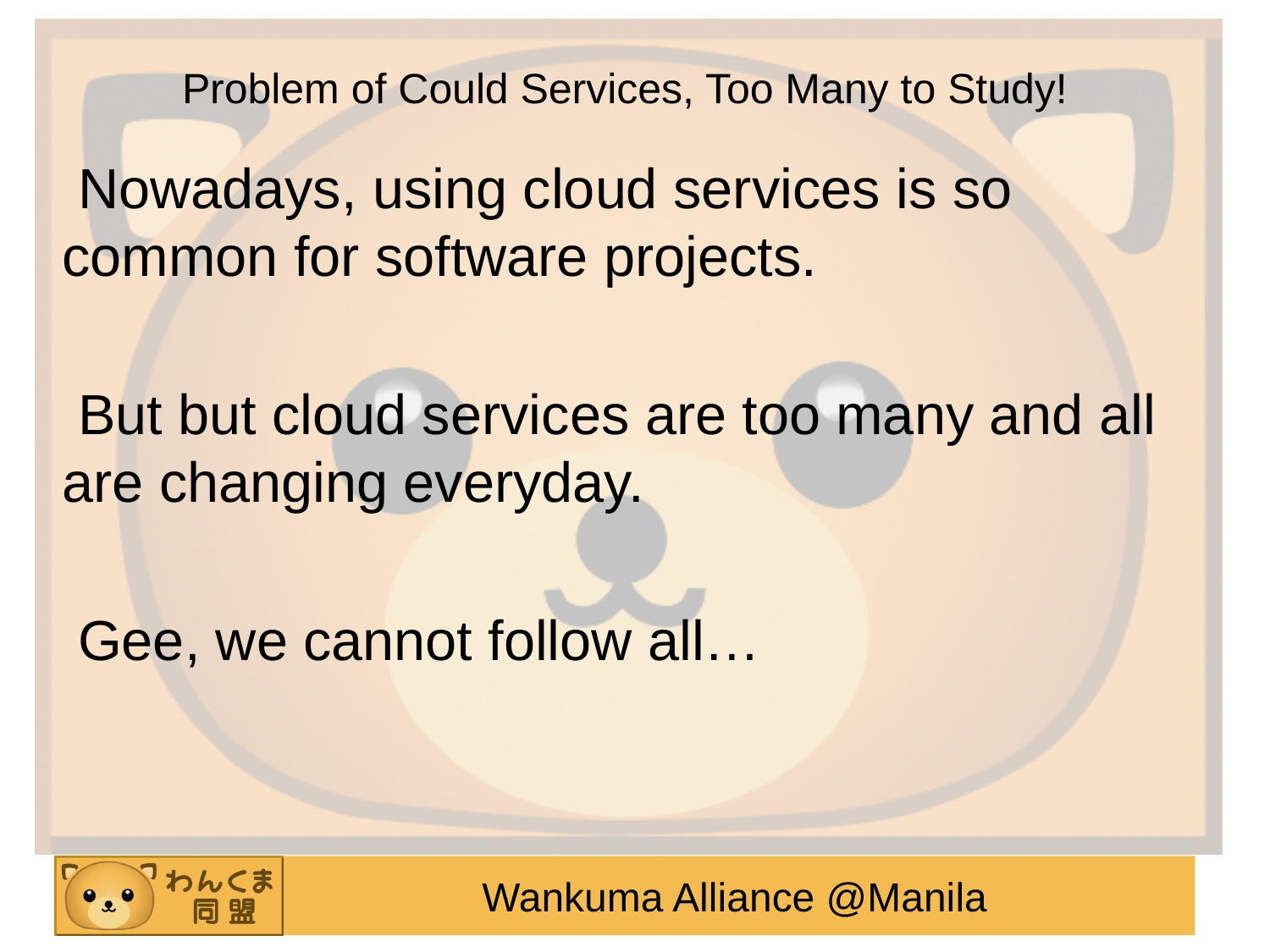

# Problem of Could Services, Too Many to Study!
 Nowadays, using cloud services is so common for software projects.

 But but cloud services are too many and all are changing everyday.

 Gee, we cannot follow all…